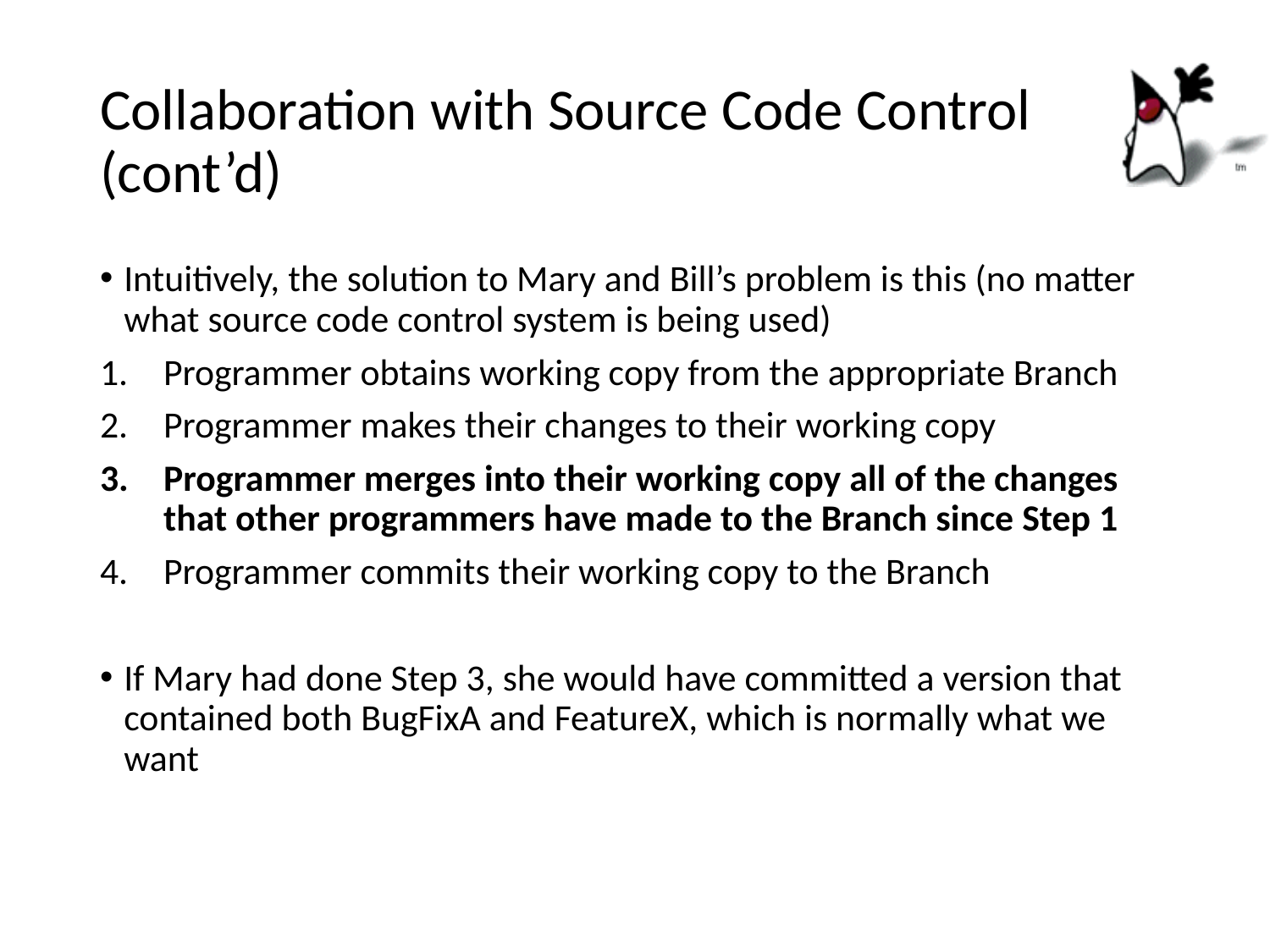

# Collaboration with Source Code Control (cont’d)
Intuitively, the solution to Mary and Bill’s problem is this (no matter what source code control system is being used)
Programmer obtains working copy from the appropriate Branch
Programmer makes their changes to their working copy
Programmer merges into their working copy all of the changes that other programmers have made to the Branch since Step 1
Programmer commits their working copy to the Branch

If Mary had done Step 3, she would have committed a version that contained both BugFixA and FeatureX, which is normally what we want